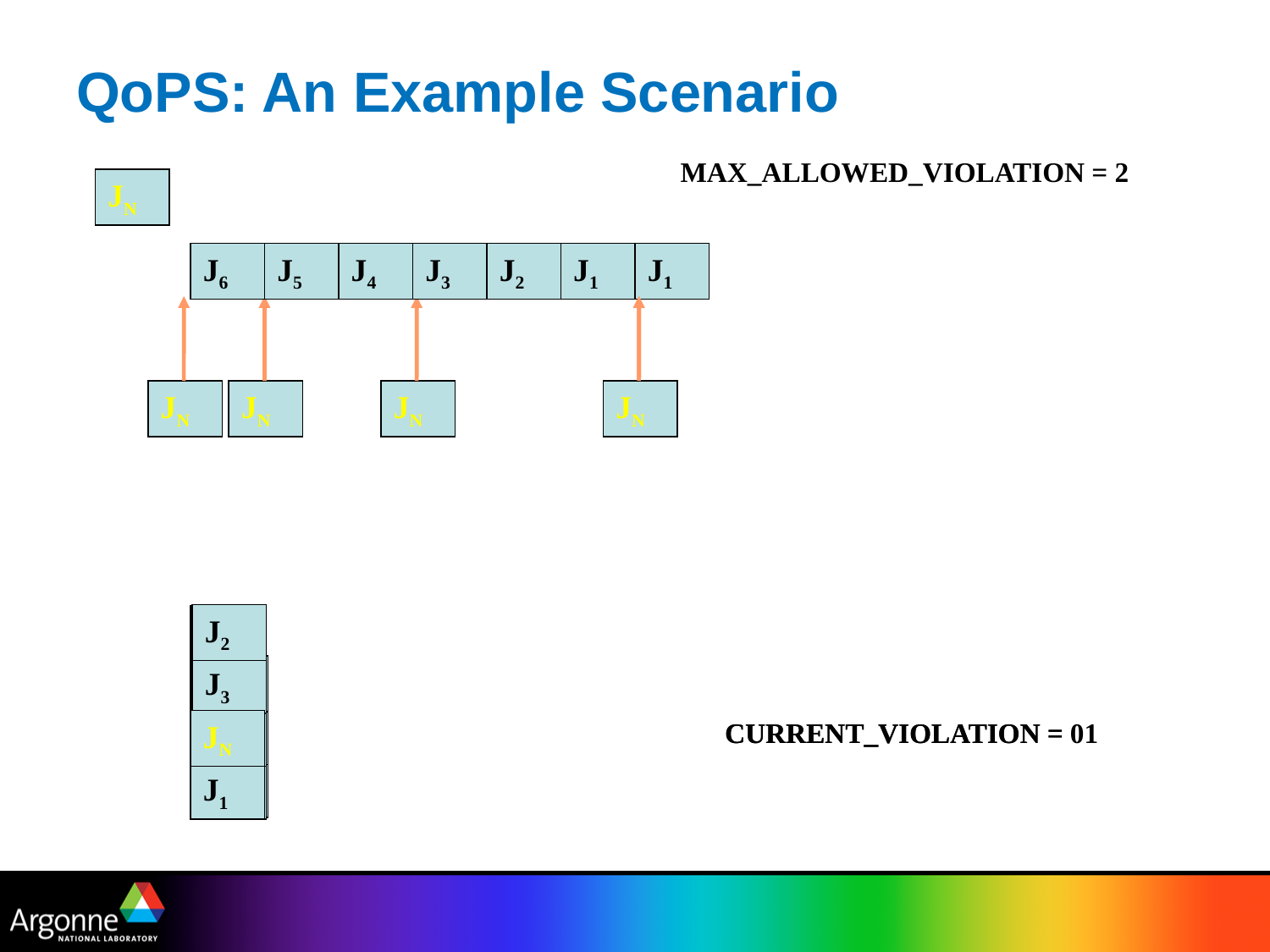

# QoPS: An Example Scenario
MAX_ALLOWED_VIOLATION = 2
JN
J6
J5
J4
J3
J2
J1
J6
J5
J4
J3
J2
J1

JN
J6
J5
J4
J3
J2
J1
J6
J5
J4
J3
J2
JN
J1
J6
J5
J4
J3
J2
JN
J1
J6
J5
J4
J3
J2
JN
J1
J6
J5
J4
J3
J2
JN
J1
J6
J5
J4
J3
J2
JN
J1
J6
J5
J4
J2
J3
JN
J1
J6
J5
J4
J2
J3
JN
J1
J6
J5
J4
J3
J2
J1

JN
J6
J5
J4
J3
J2
J1

JN
J6
J5
J4
J3
J2
J1

JN
J6
J5
J4
J3
J2
J1

JN
J6
J5
J4
J2
J3
JN
J1
CURRENT_VIOLATION = 0
CURRENT_VIOLATION =   1